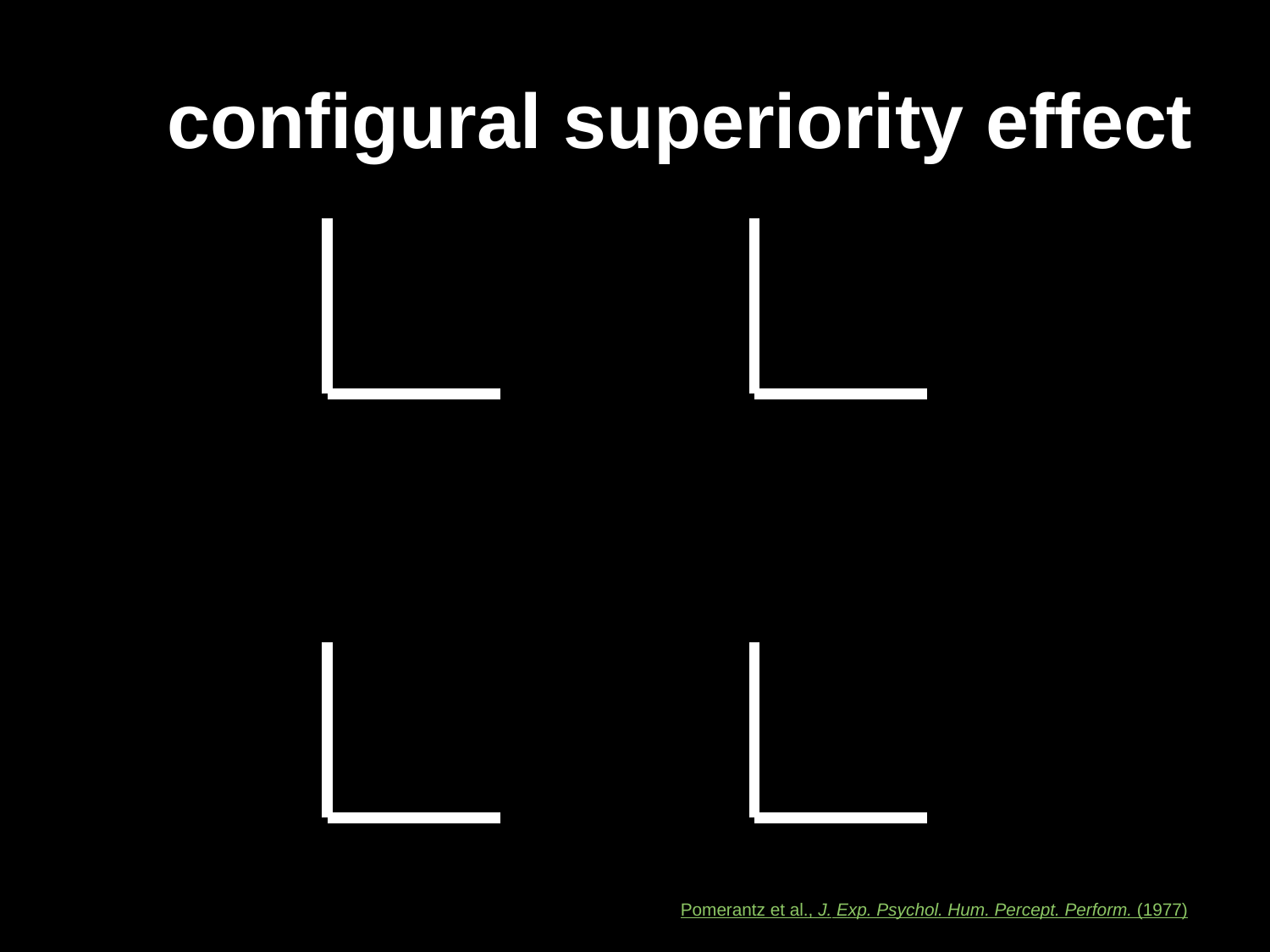

# configural superiority effect
Pomerantz et al., J. Exp. Psychol. Hum. Percept. Perform. (1977)